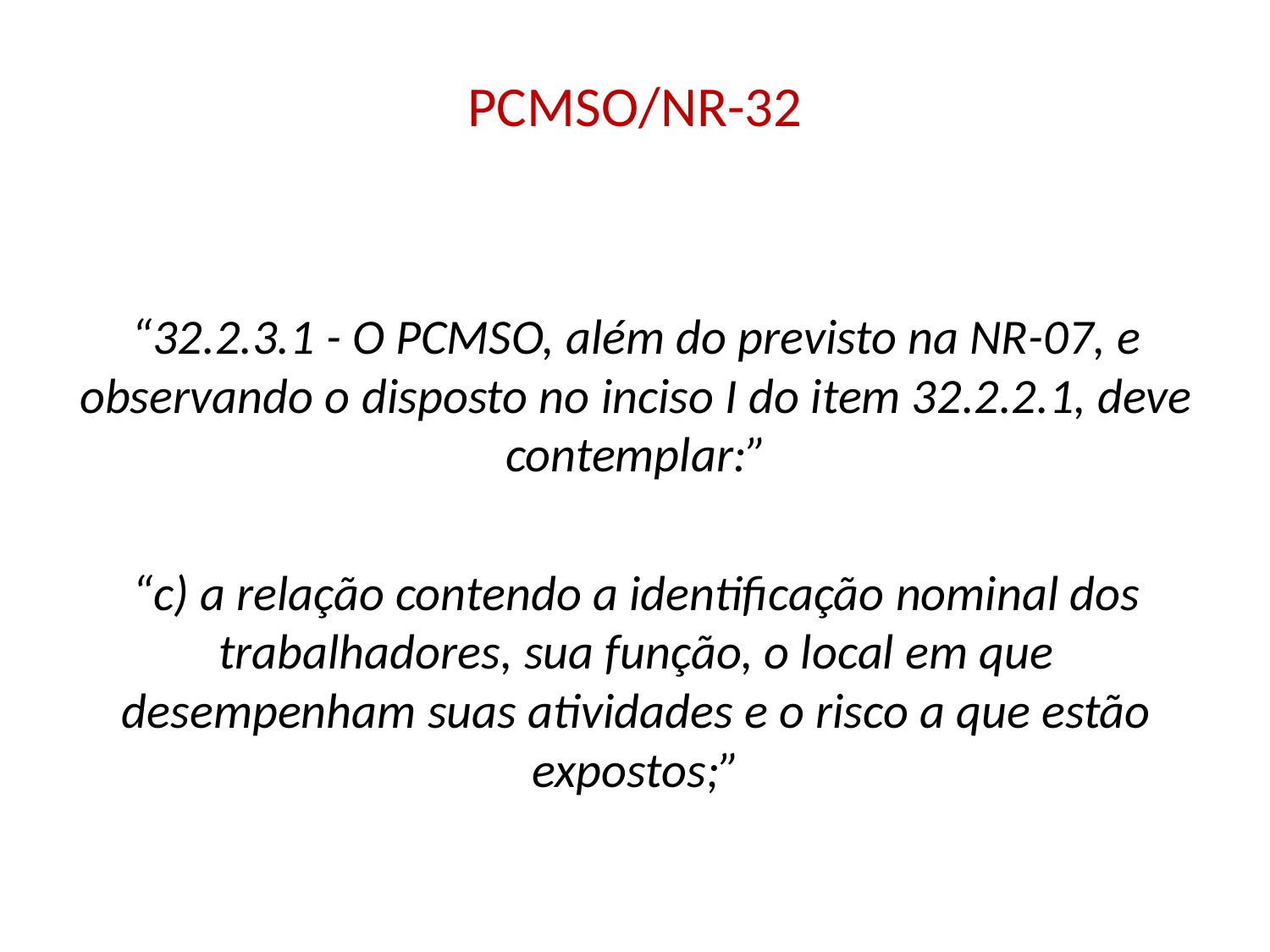

# PCMSO/NR-32
“32.2.3.1 - O PCMSO, além do previsto na NR-07, e observando o disposto no inciso I do item 32.2.2.1, deve contemplar:”

“c) a relação contendo a identificação nominal dos trabalhadores, sua função, o local em que desempenham suas atividades e o risco a que estão expostos;”